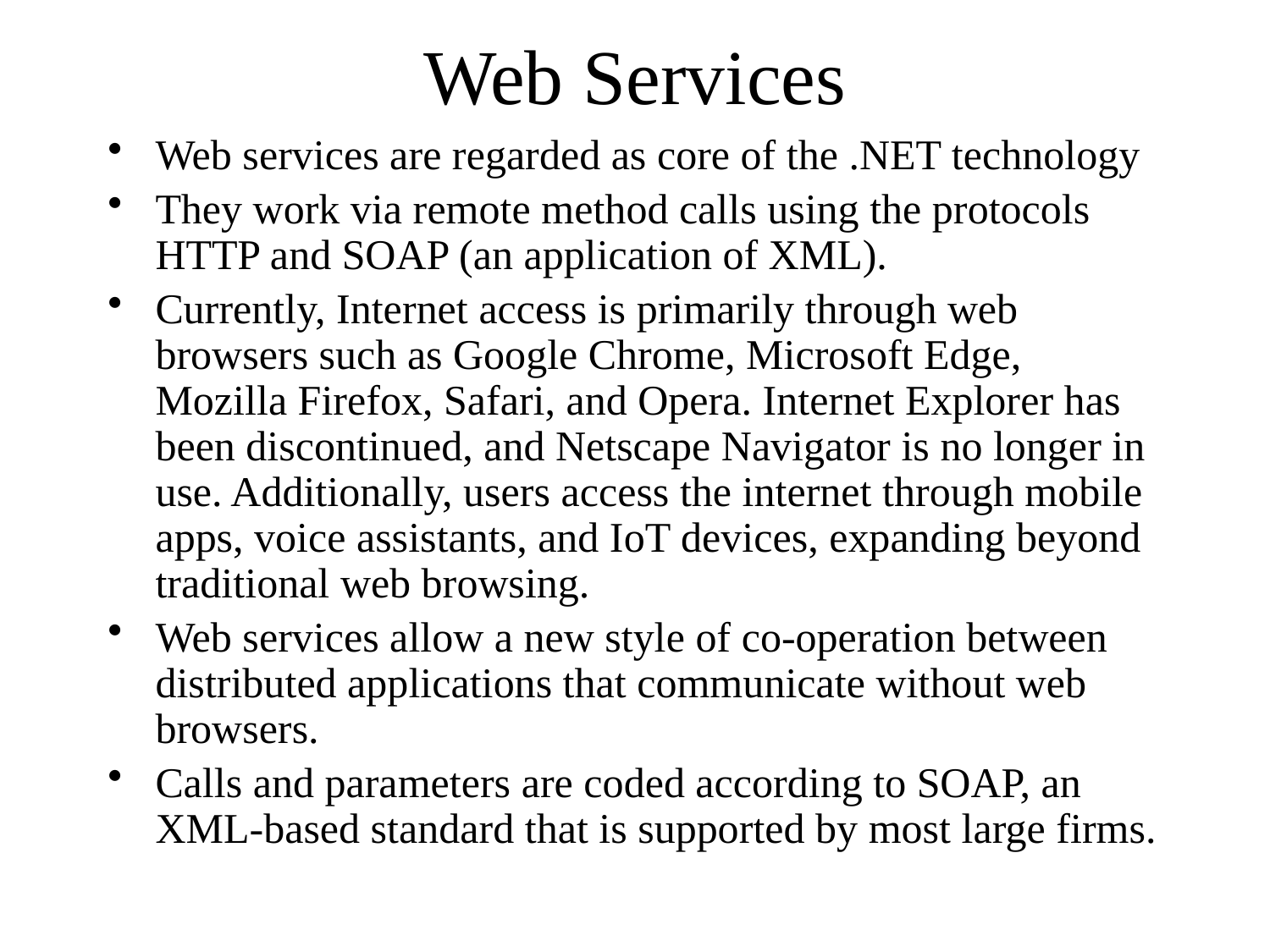

# Web Services
Web services are regarded as core of the .NET technology
They work via remote method calls using the protocols HTTP and SOAP (an application of XML).
Currently, Internet access is primarily through web browsers such as Google Chrome, Microsoft Edge, Mozilla Firefox, Safari, and Opera. Internet Explorer has been discontinued, and Netscape Navigator is no longer in use. Additionally, users access the internet through mobile apps, voice assistants, and IoT devices, expanding beyond traditional web browsing.
Web services allow a new style of co-operation between distributed applications that communicate without web browsers.
Calls and parameters are coded according to SOAP, an XML-based standard that is supported by most large firms.